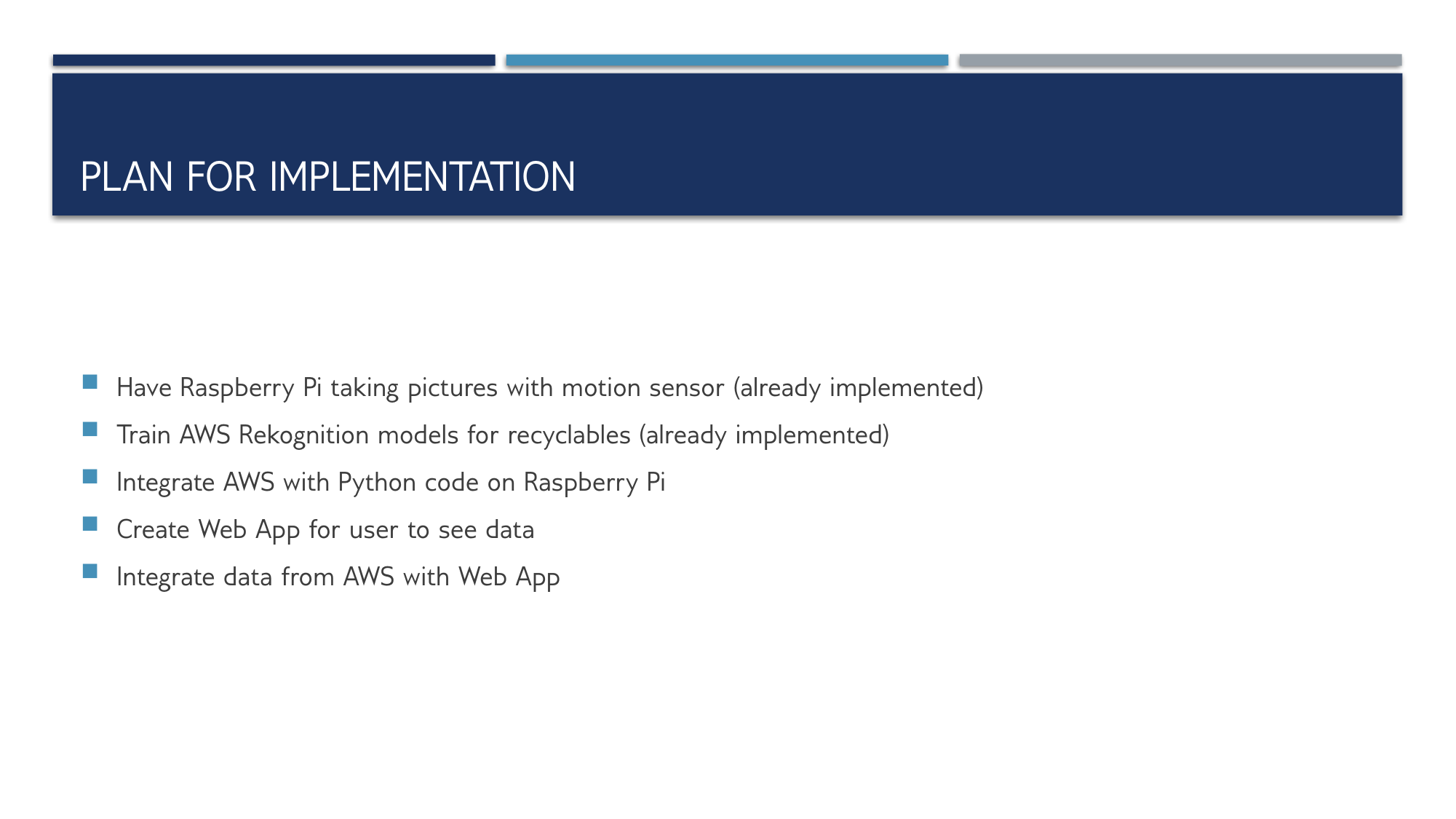

# Plan for implementation
Have Raspberry Pi taking pictures with motion sensor (already implemented)
Train AWS Rekognition models for recyclables (already implemented)
Integrate AWS with Python code on Raspberry Pi
Create Web App for user to see data
Integrate data from AWS with Web App